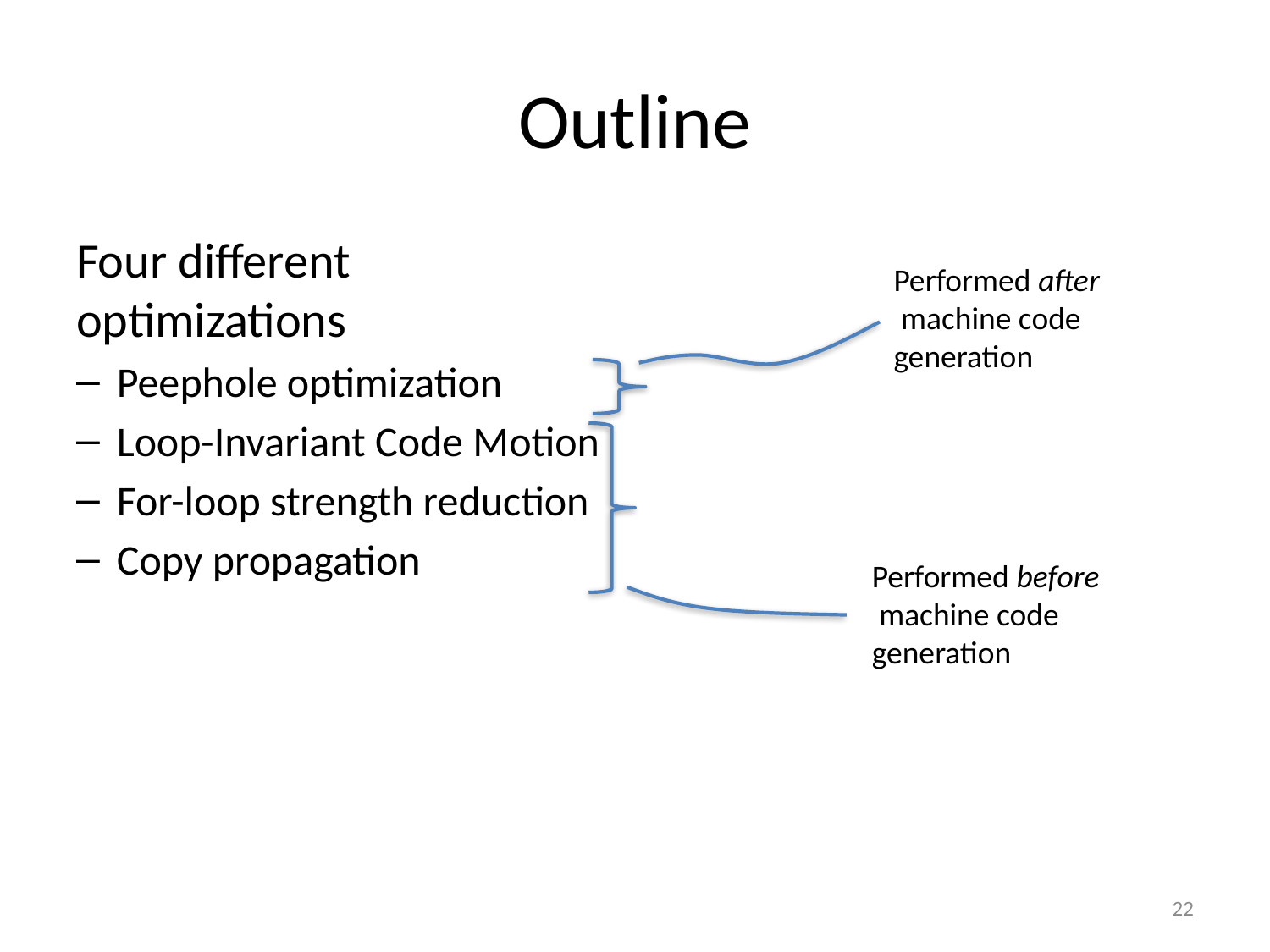

# Outline
Four different optimizations
Peephole optimization
Loop-Invariant Code Motion
For-loop strength reduction
Copy propagation
Performed after
 machine code
generation

Performed before
 machine code
generation

22